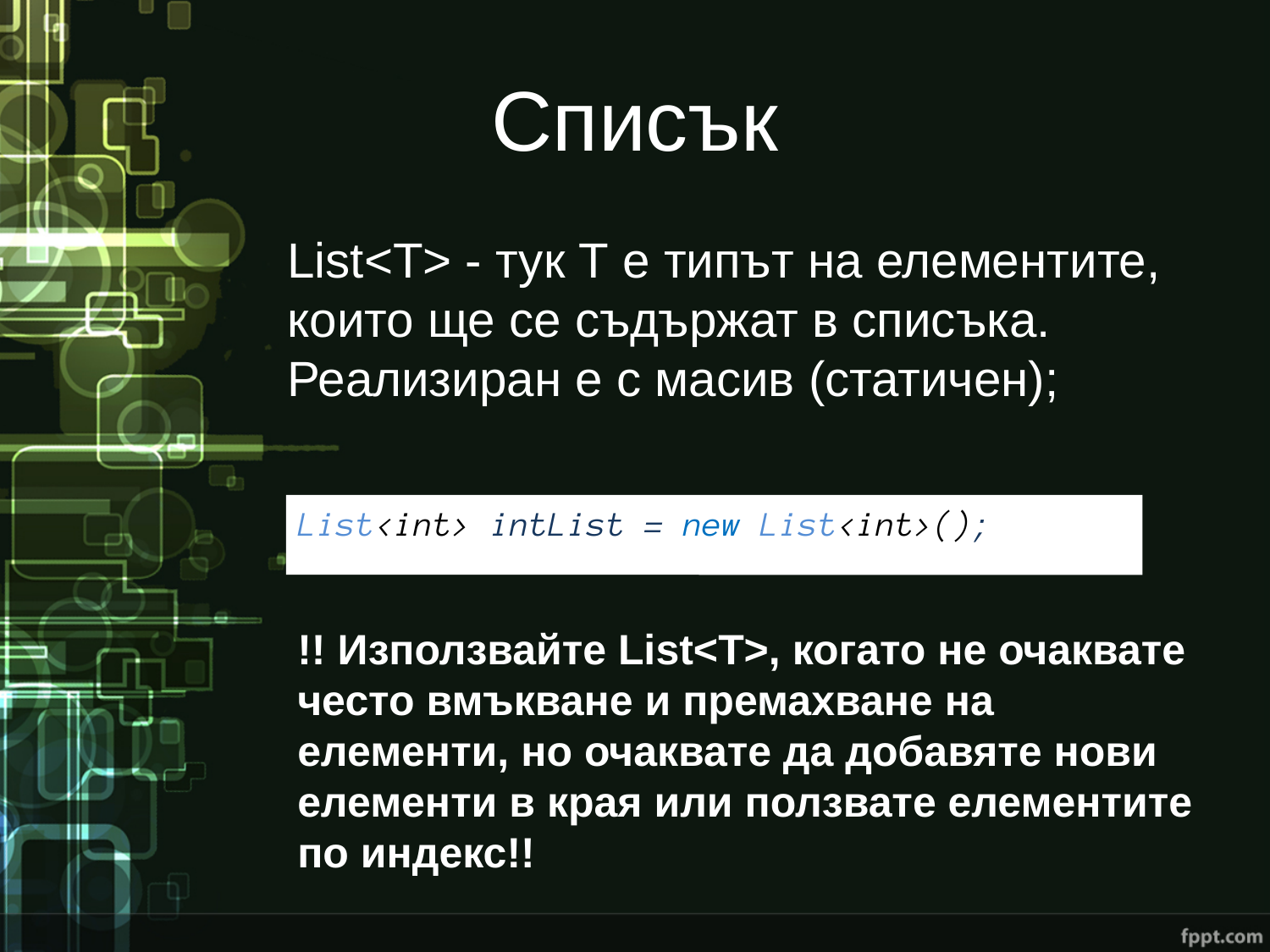

Списък
List<T> - тук Т е типът на елементите, които ще се съдържат в списъка. Реализиран е с масив (статичен);
List<int> intList = new List<int>();
!! Използвайте List<T>, когато не очаквате често вмъкване и премахване на елементи, но очаквате да добавяте нови елементи в края или ползвате елементите по индекс!!